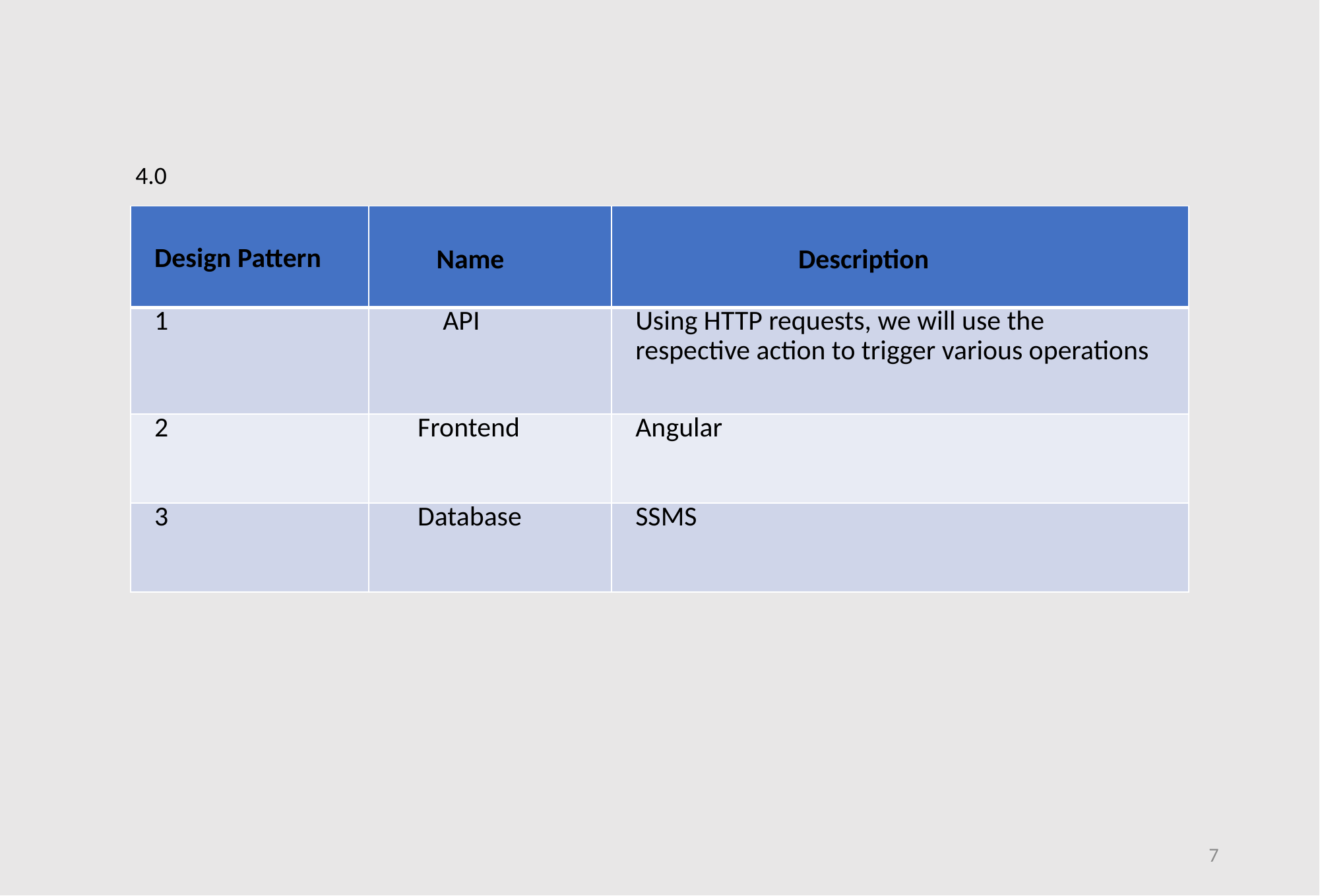

4.0
| Design Pattern | Name | Description |
| --- | --- | --- |
| 1 | API | Using HTTP requests, we will use the respective action to trigger various operations |
| 2 | Frontend | Angular |
| 3 | Database | SSMS |

7